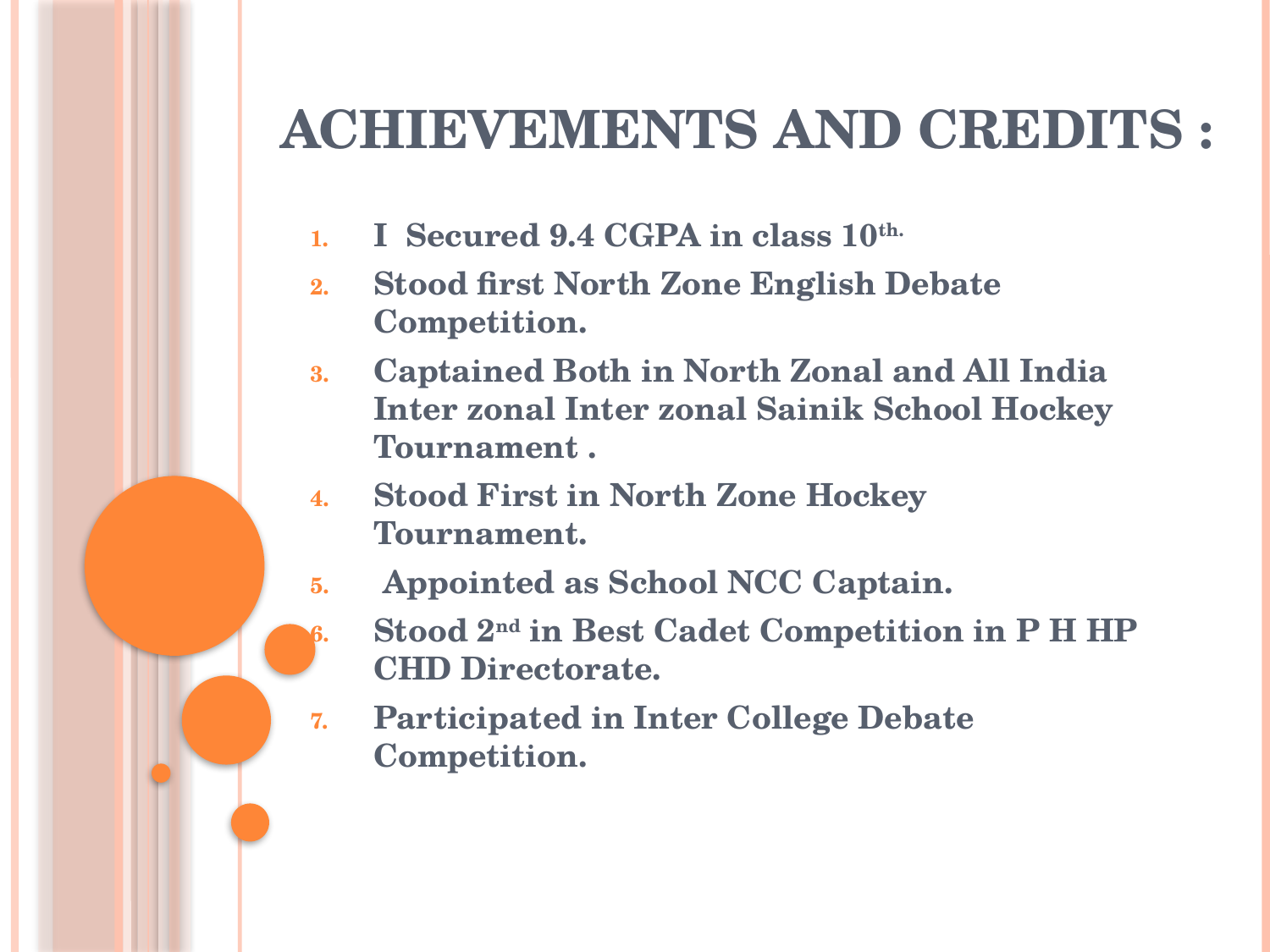

# Achievements And Credits :
I  Secured 9.4 CGPA in class 10th.
Stood first North Zone English Debate Competition.
Captained Both in North Zonal and All India Inter zonal Inter zonal Sainik School Hockey Tournament .
Stood First in North Zone Hockey Tournament.
 Appointed as School NCC Captain.
Stood 2nd in Best Cadet Competition in P H HP CHD Directorate.
Participated in Inter College Debate Competition.